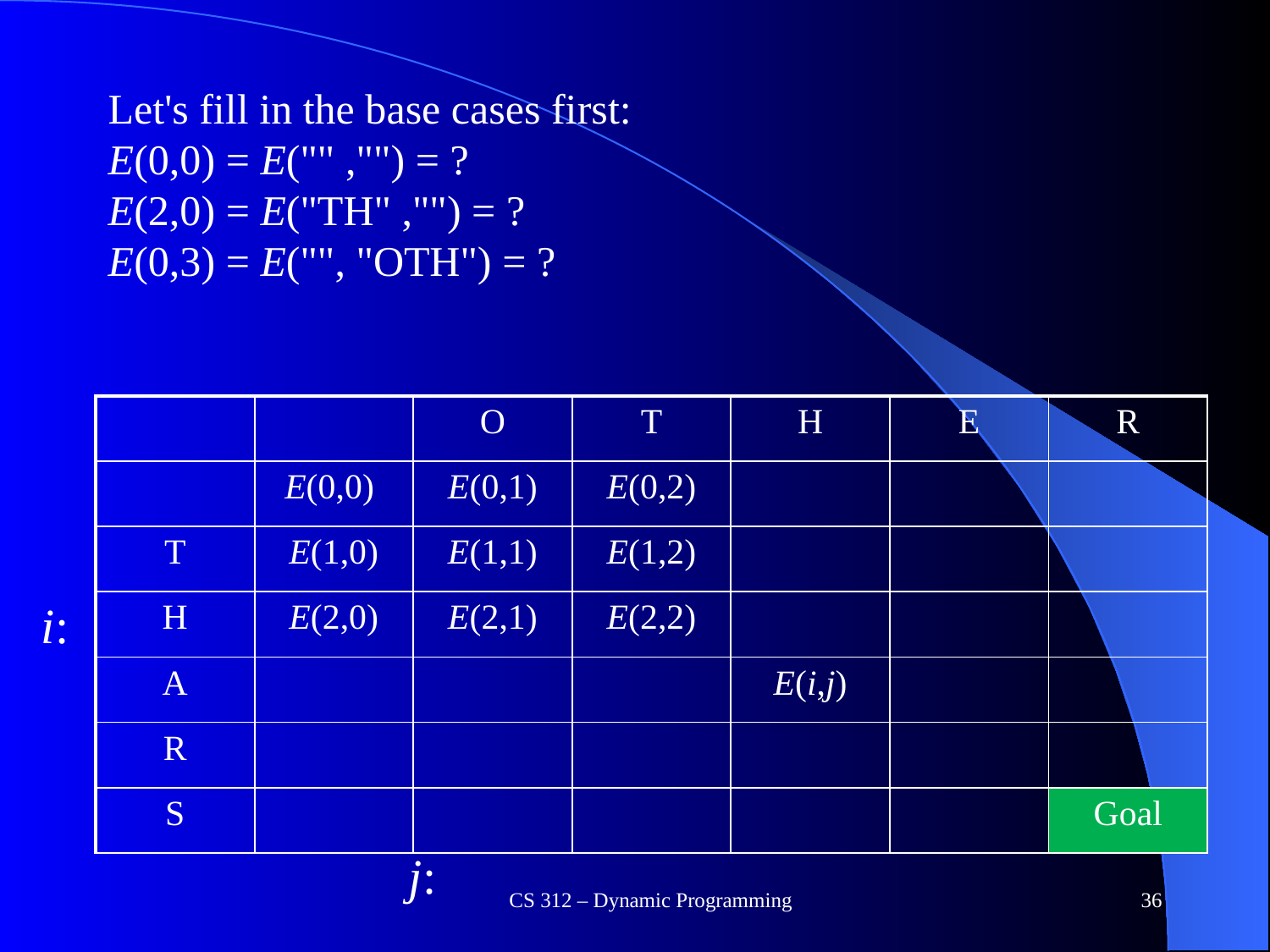

Let's fill in the base cases first:
E(0,0) = E("" ,"") = ?
E(2,0) = E("TH" ,"") = ?
E(0,3) = E("", "OTH") = ?
|  |  | O | T | H | E | R |
| --- | --- | --- | --- | --- | --- | --- |
|  | E(0,0) | E(0,1) | E(0,2) |  |  |  |
| T | E(1,0) | E(1,1) | E(1,2) |  |  |  |
| H | E(2,0) | E(2,1) | E(2,2) |  |  |  |
| A |  |  |  | E(i,j) |  |  |
| R |  |  |  |  |  |  |
| S |  |  |  |  |  | Goal |
i:
j:
CS 312 – Dynamic Programming
36